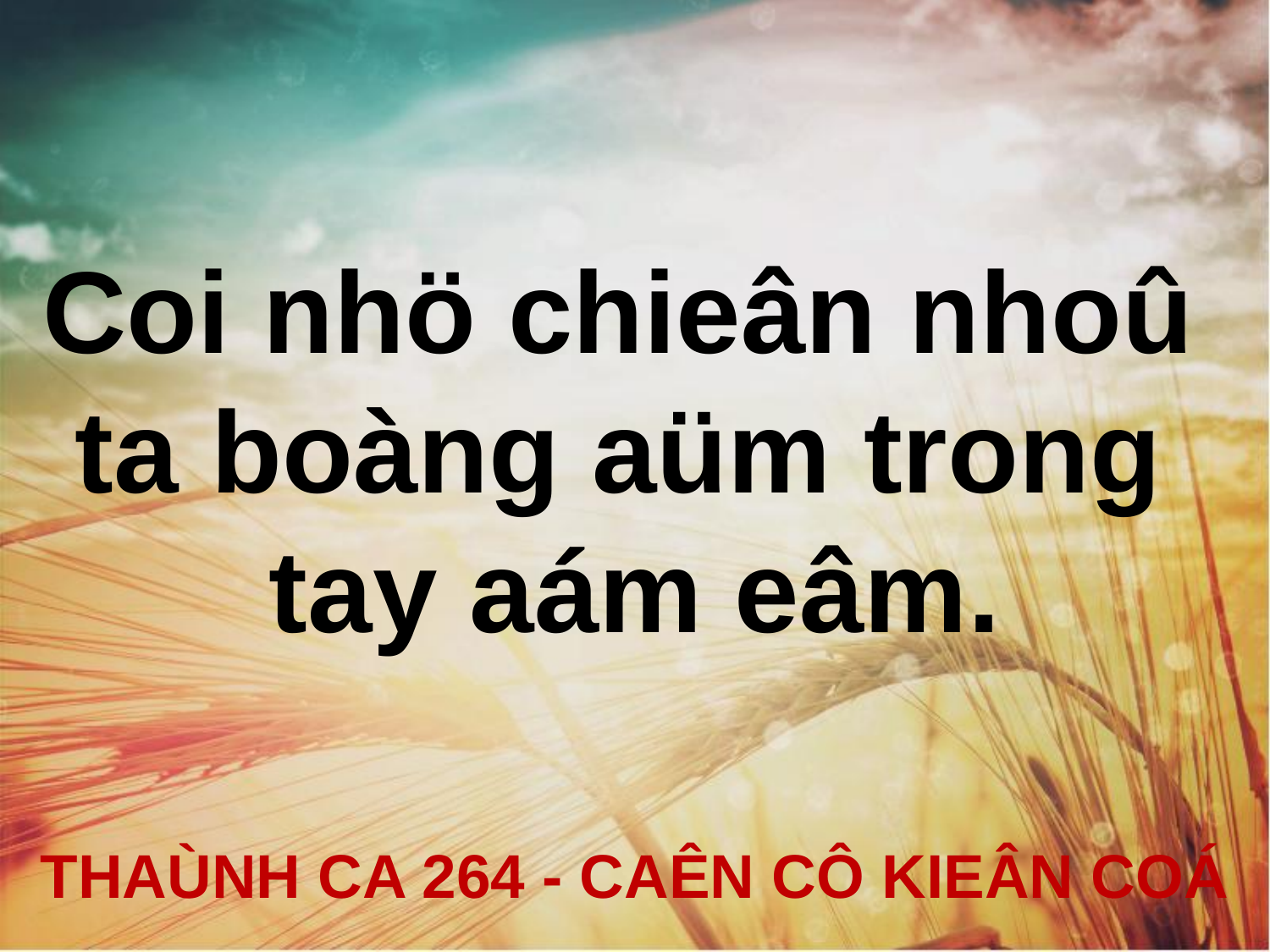

Coi nhö chieân nhoû
ta boàng aüm trong
tay aám eâm.
THAÙNH CA 264 - CAÊN CÔ KIEÂN COÁ